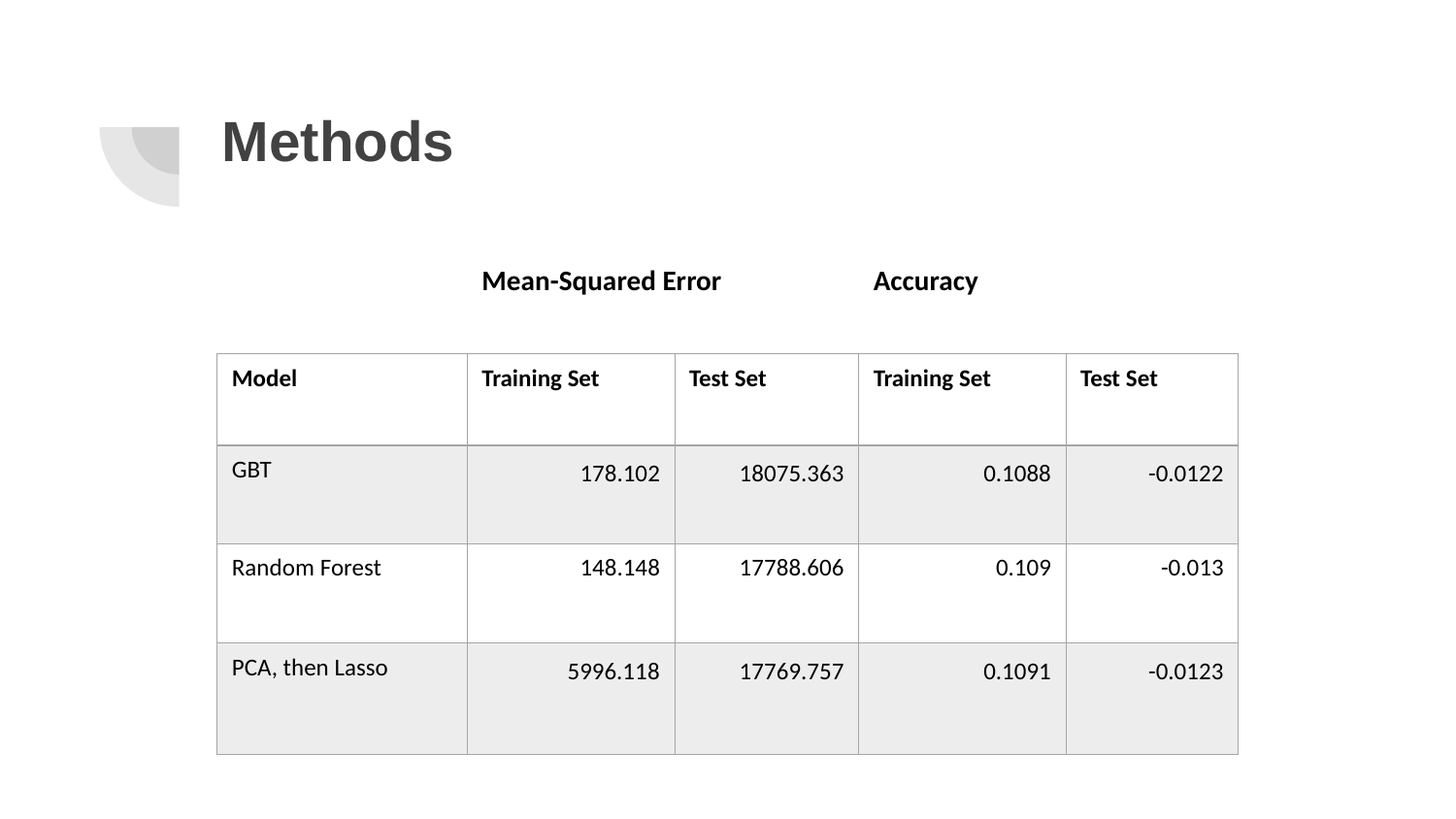

# Methods
|  | Mean-Squared Error |  | Accuracy |  |
| --- | --- | --- | --- | --- |
| Model | Training Set | Test Set | Training Set | Test Set |
| GBT | 178.102 | 18075.363 | 0.1088 | -0.0122 |
| Random Forest | 148.148 | 17788.606 | 0.109 | -0.013 |
| PCA, then Lasso | 5996.118 | 17769.757 | 0.1091 | -0.0123 |